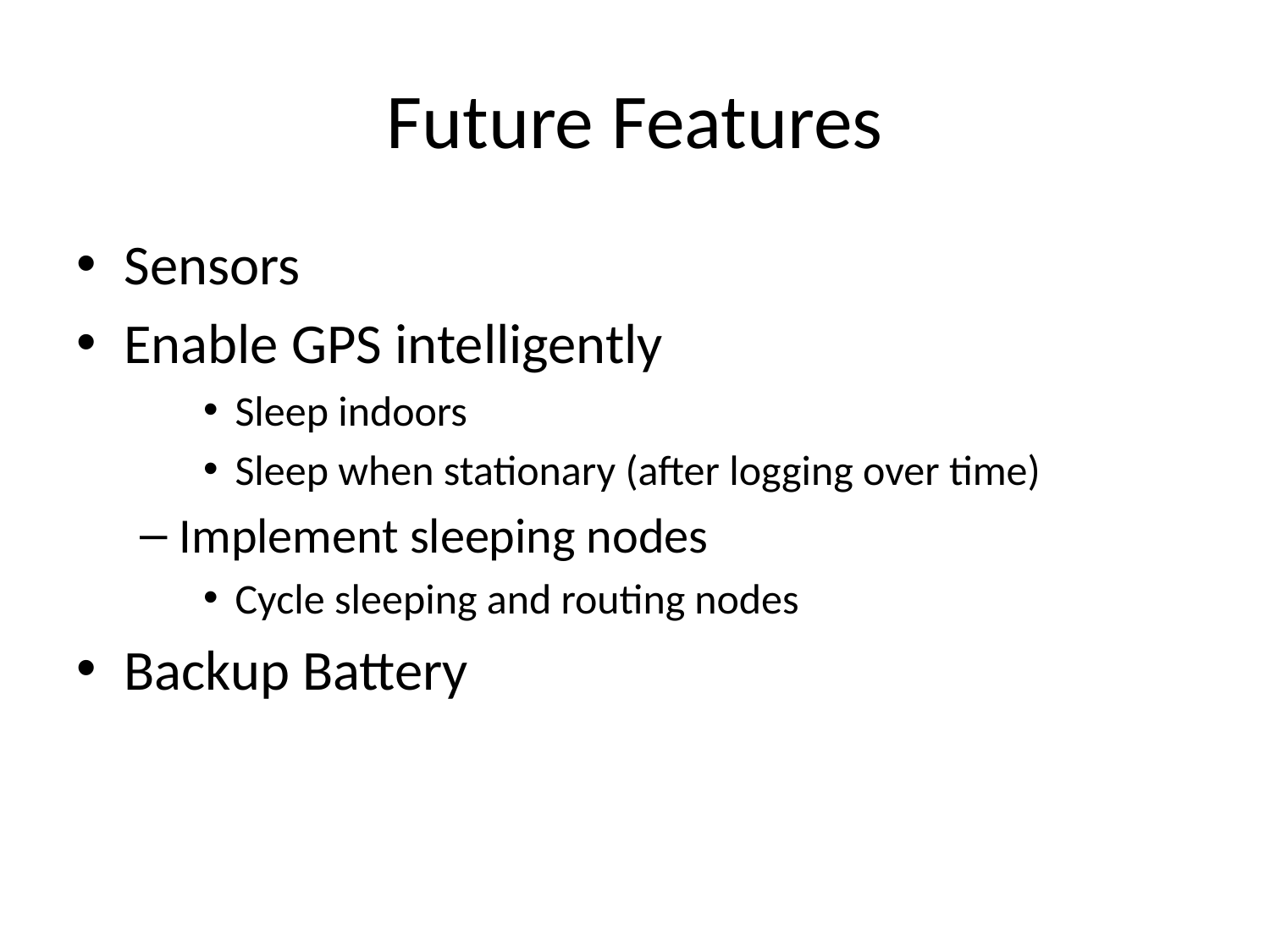

# Future Features
Sensors
Enable GPS intelligently
Sleep indoors
Sleep when stationary (after logging over time)
Implement sleeping nodes
Cycle sleeping and routing nodes
Backup Battery